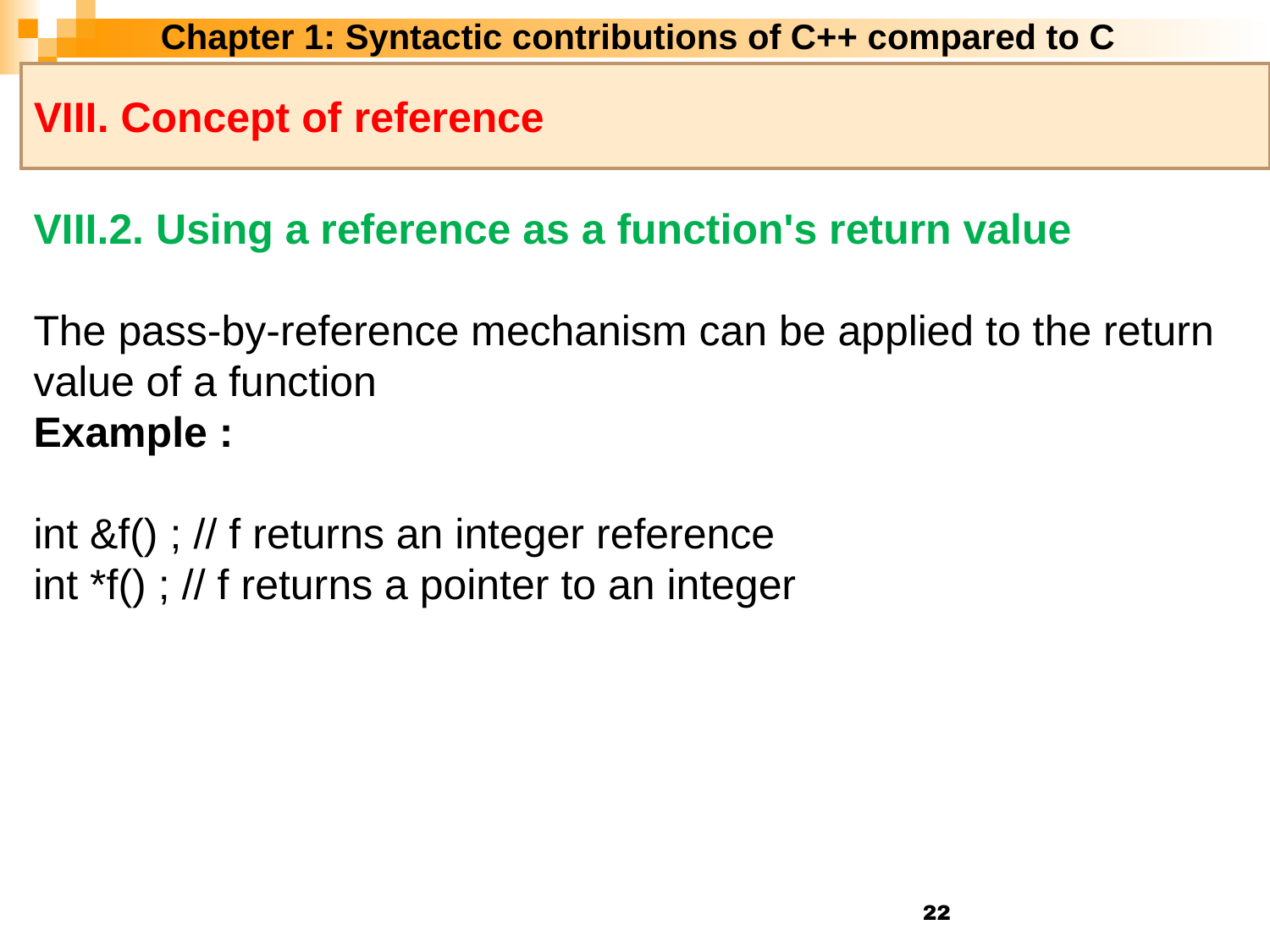

Chapter 1: Syntactic contributions of C++ compared to C
VIII. Concept of reference
VIII.2. Using a reference as a function's return value

The pass-by-reference mechanism can be applied to the return value of a function
Example :

int &f() ; // f returns an integer reference
int *f() ; // f returns a pointer to an integer
22